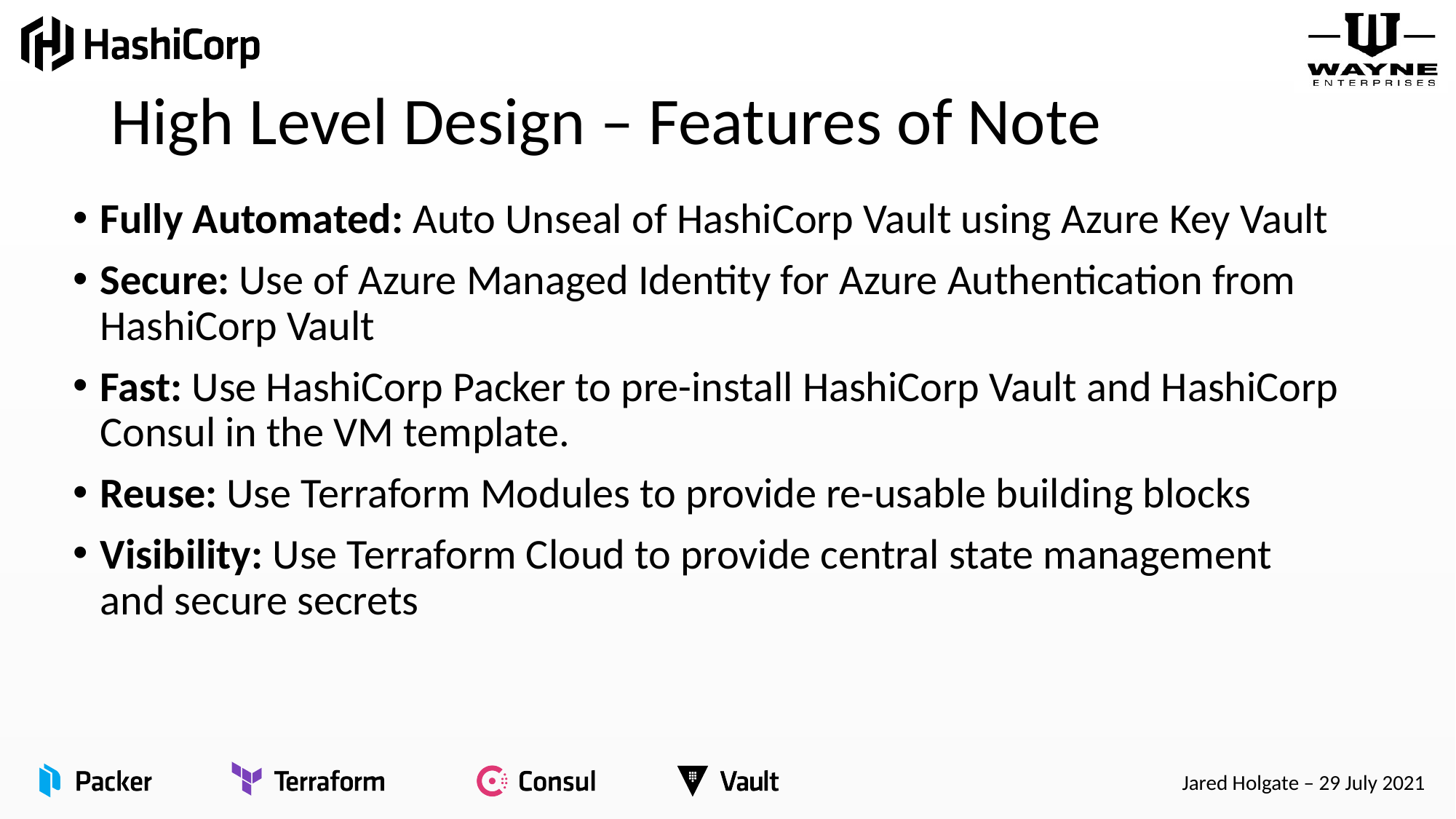

# High Level Design – Features of Note
Fully Automated: Auto Unseal of HashiCorp Vault using Azure Key Vault
Secure: Use of Azure Managed Identity for Azure Authentication from HashiCorp Vault
Fast: Use HashiCorp Packer to pre-install HashiCorp Vault and HashiCorp Consul in the VM template.
Reuse: Use Terraform Modules to provide re-usable building blocks
Visibility: Use Terraform Cloud to provide central state management and secure secrets